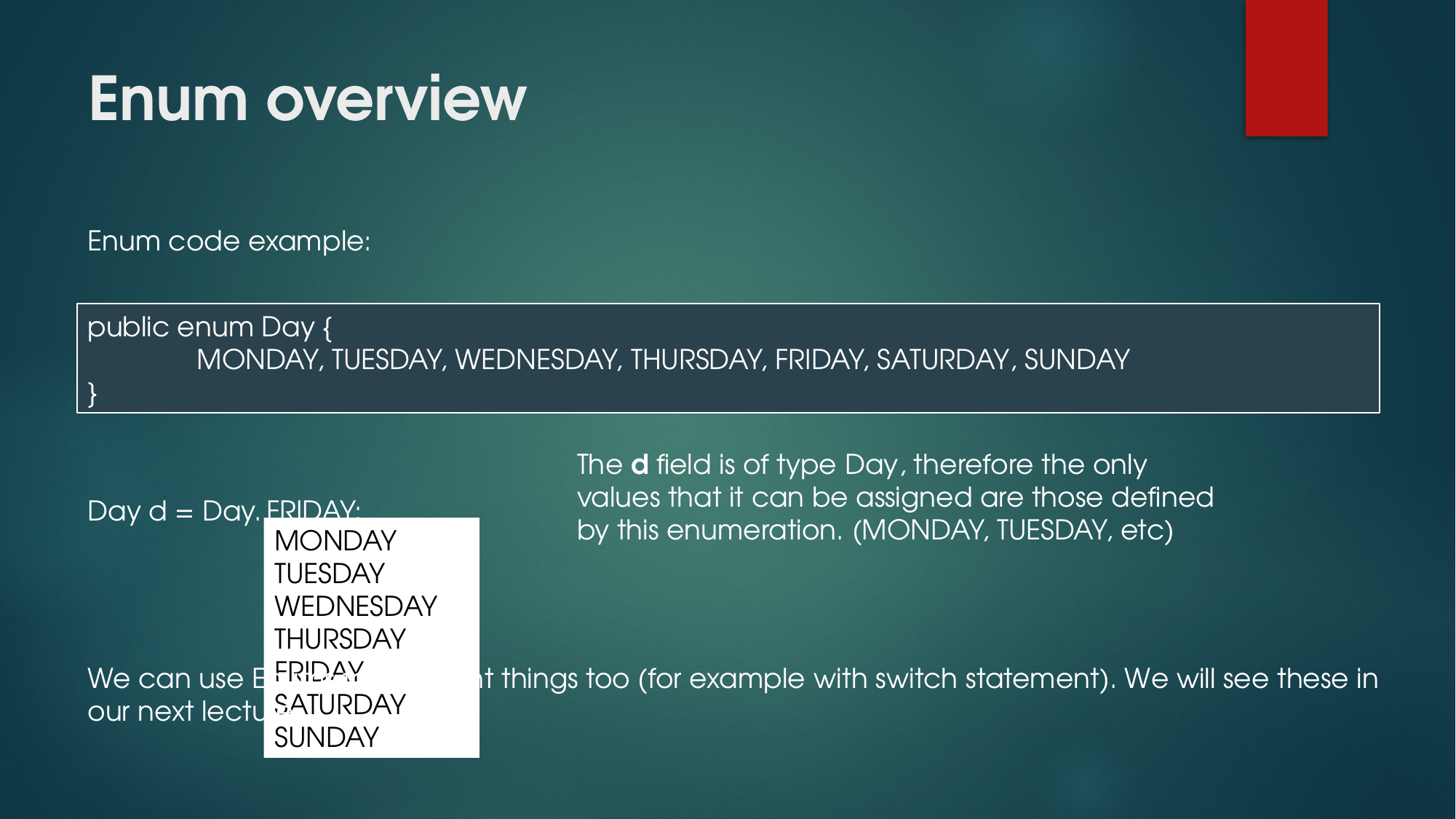

# Enum overview
Enum code example:
public enum Day {
	MONDAY, TUESDAY, WEDNESDAY, THURSDAY, FRIDAY, SATURDAY, SUNDAY
}
The d field is of type Day, therefore the only values that it can be assigned are those defined by this enumeration. (MONDAY, TUESDAY, etc)
Day d = Day.
FRIDAY;
MONDAY
TUESDAY
WEDNESDAY
THURSDAY
FRIDAY
SATURDAY
SUNDAY
We can use Enums for different things too (for example with switch statement). We will see these in our next lecture.